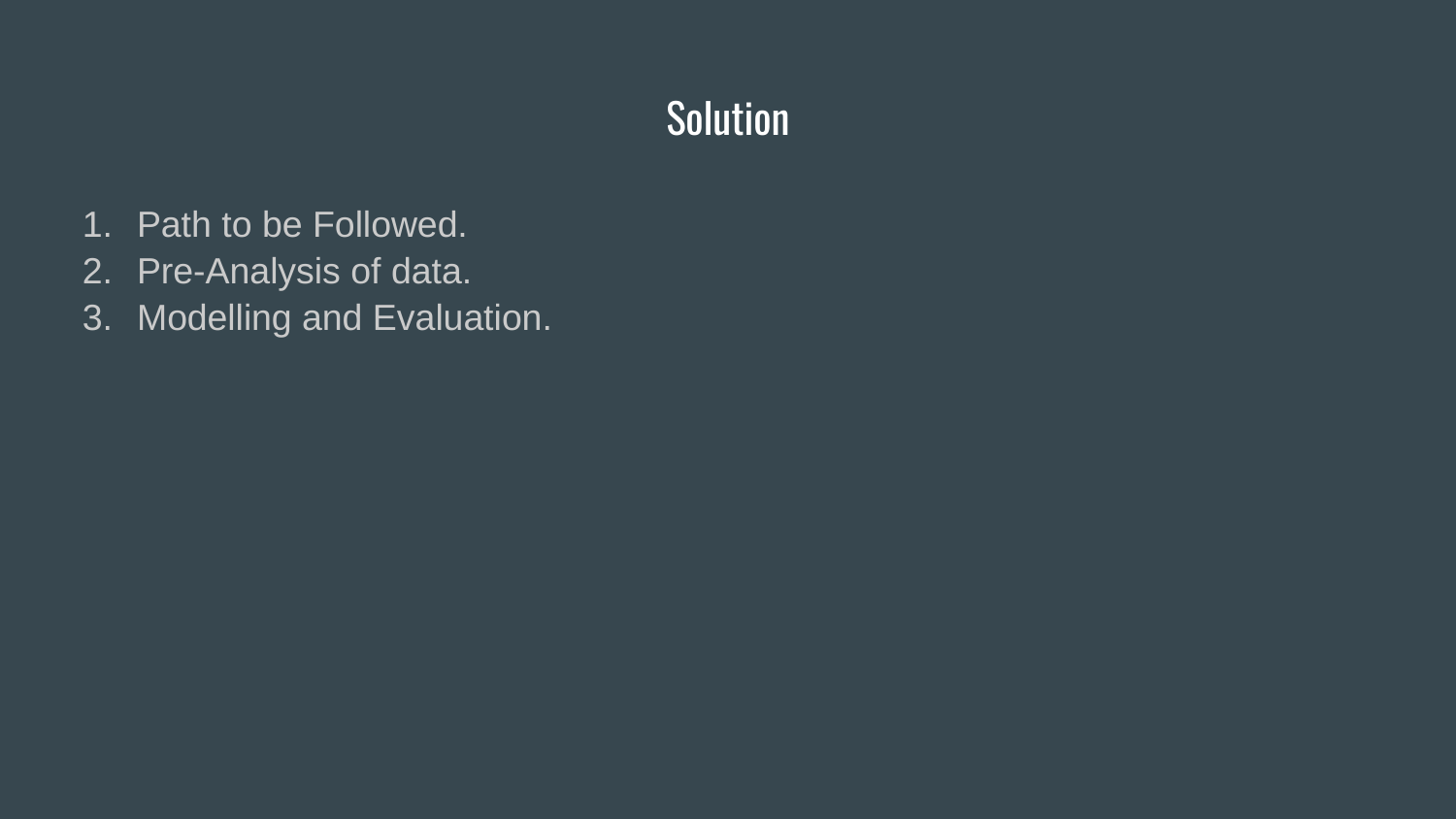

# Solution
Path to be Followed.
Pre-Analysis of data.
Modelling and Evaluation.